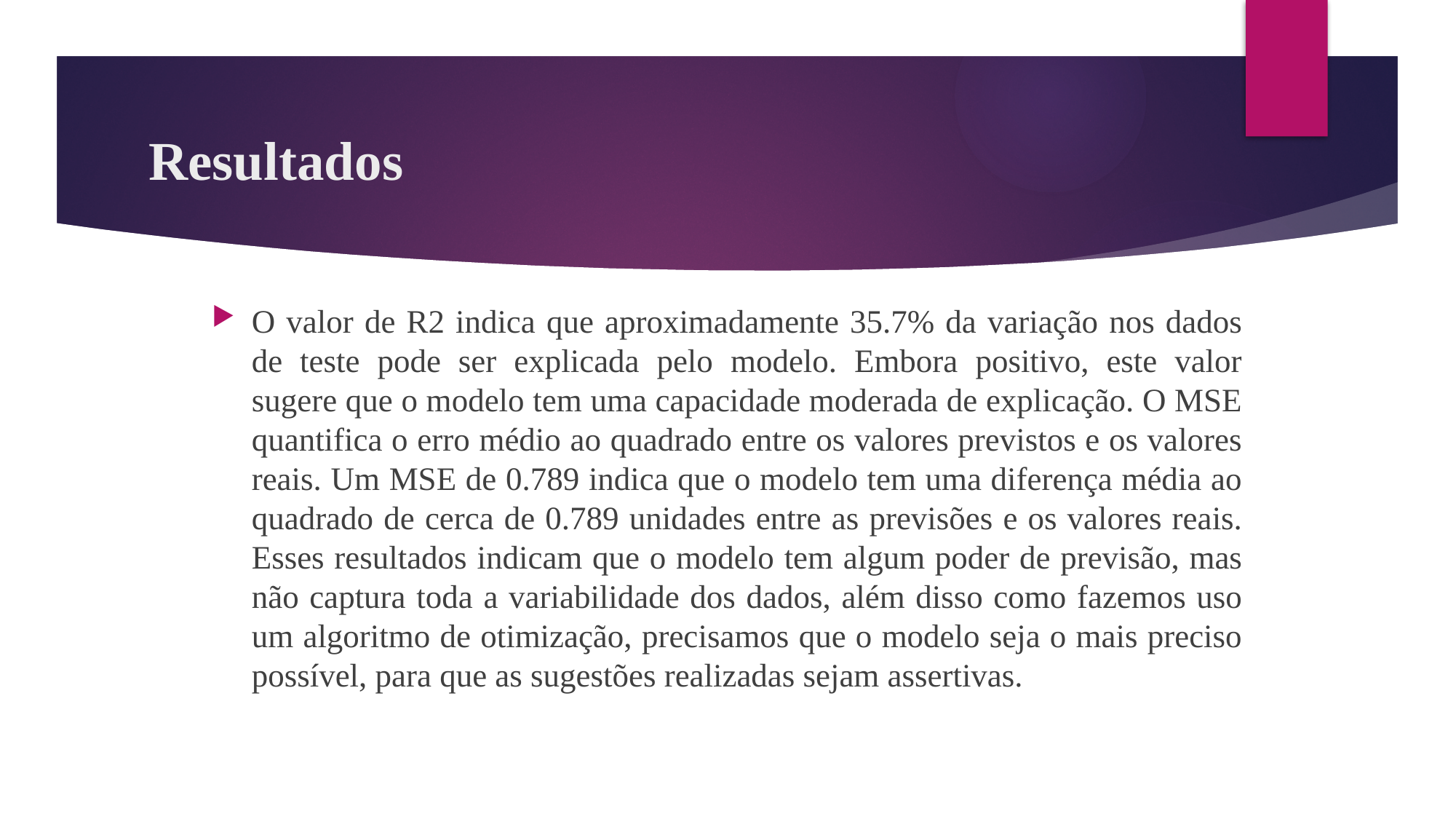

# Resultados
O valor de R2 indica que aproximadamente 35.7% da variação nos dados de teste pode ser explicada pelo modelo. Embora positivo, este valor sugere que o modelo tem uma capacidade moderada de explicação. O MSE quantifica o erro médio ao quadrado entre os valores previstos e os valores reais. Um MSE de 0.789 indica que o modelo tem uma diferença média ao quadrado de cerca de 0.789 unidades entre as previsões e os valores reais. Esses resultados indicam que o modelo tem algum poder de previsão, mas não captura toda a variabilidade dos dados, além disso como fazemos uso um algoritmo de otimização, precisamos que o modelo seja o mais preciso possível, para que as sugestões realizadas sejam assertivas.